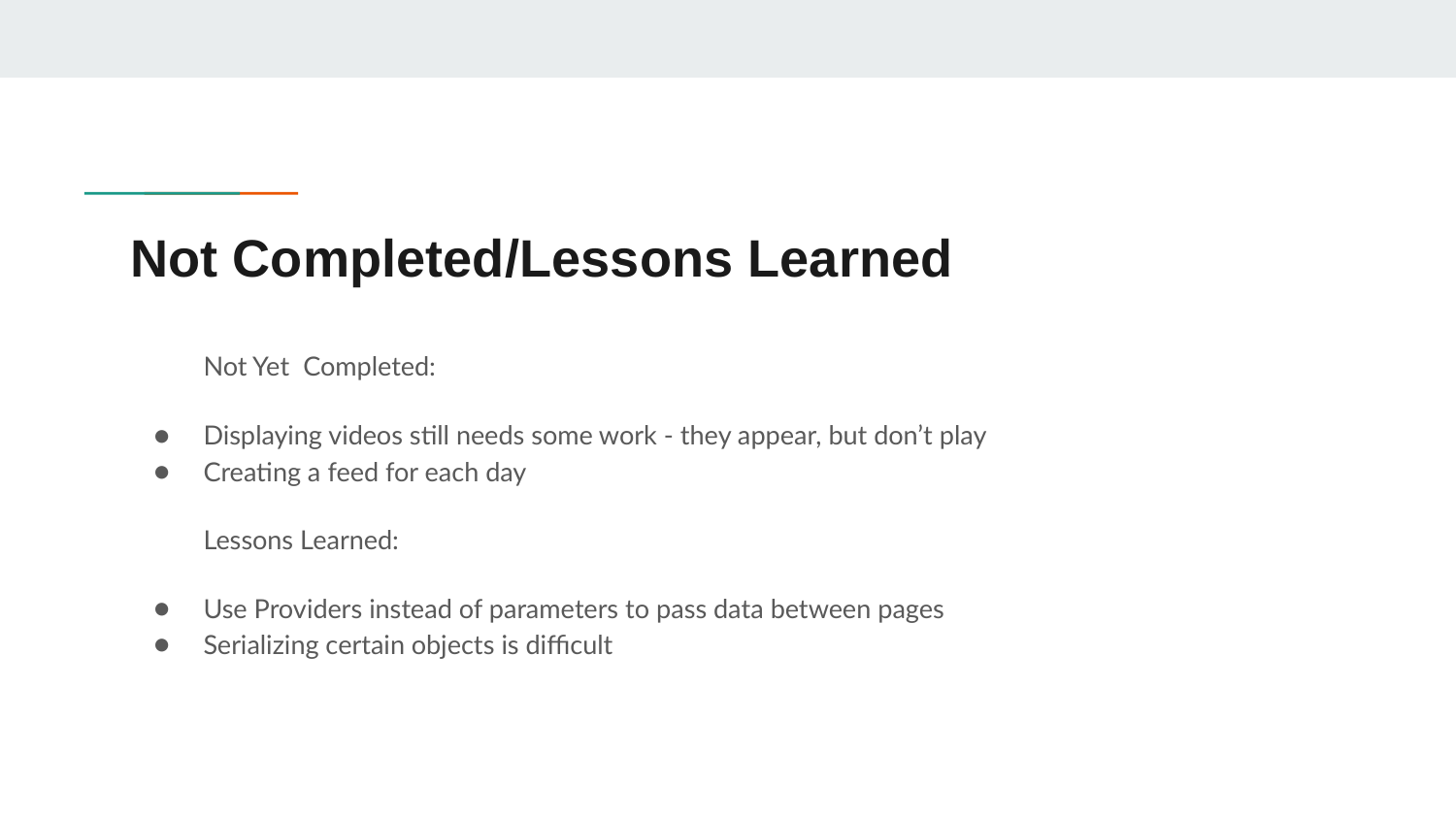

# Not Completed/Lessons Learned
Not Yet  Completed:
Displaying videos still needs some work - they appear, but don’t play
Creating a feed for each day
Lessons Learned:
Use Providers instead of parameters to pass data between pages
Serializing certain objects is difficult